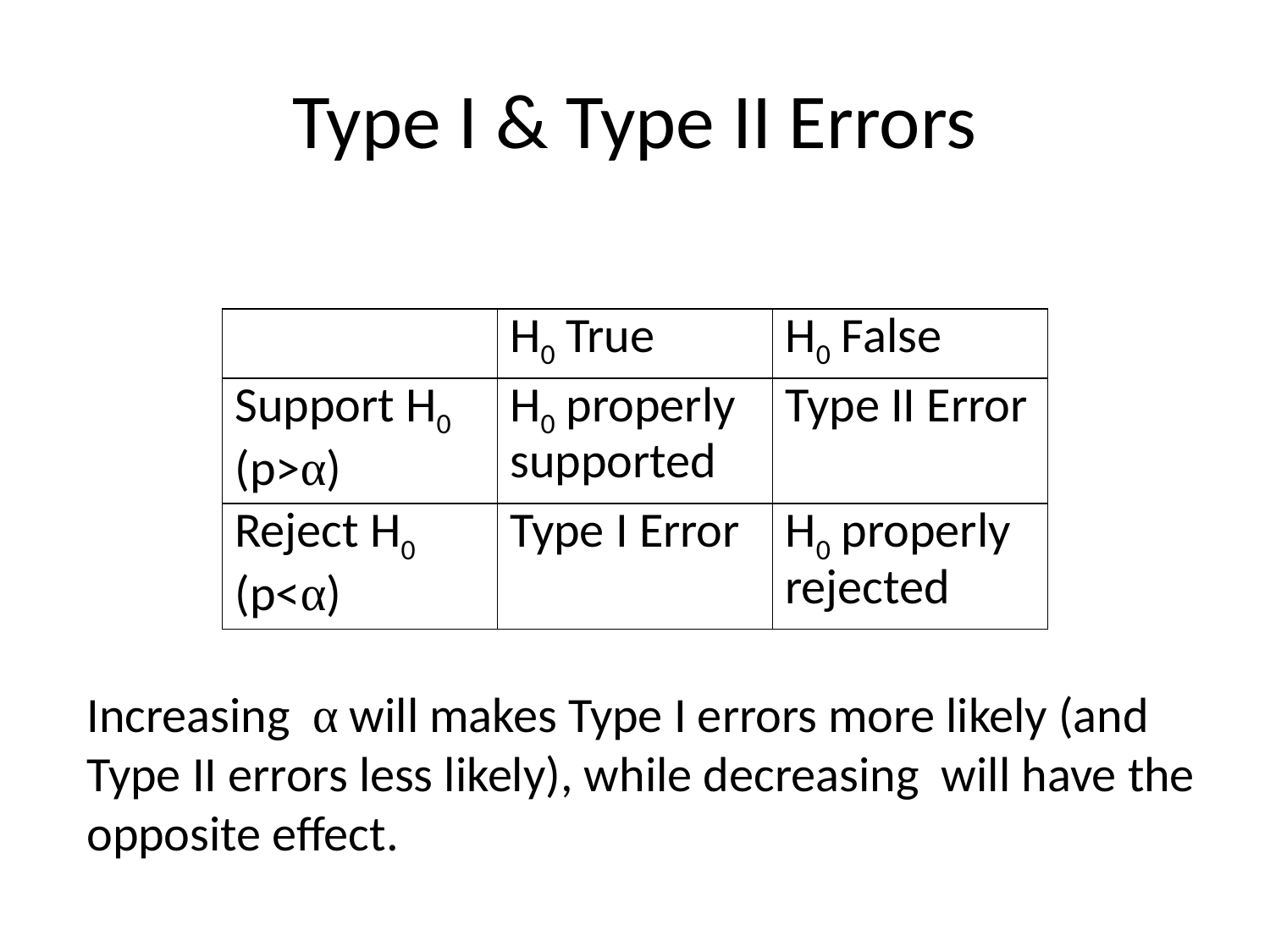

# Type I & Type II Errors
|  | H0 True | H0 False |
| --- | --- | --- |
| Support H0 (p>α) | H0 properly supported | Type II Error |
| Reject H0 (p<α) | Type I Error | H0 properly rejected |
Increasing  α will makes Type I errors more likely (and Type II errors less likely), while decreasing  will have the opposite effect.